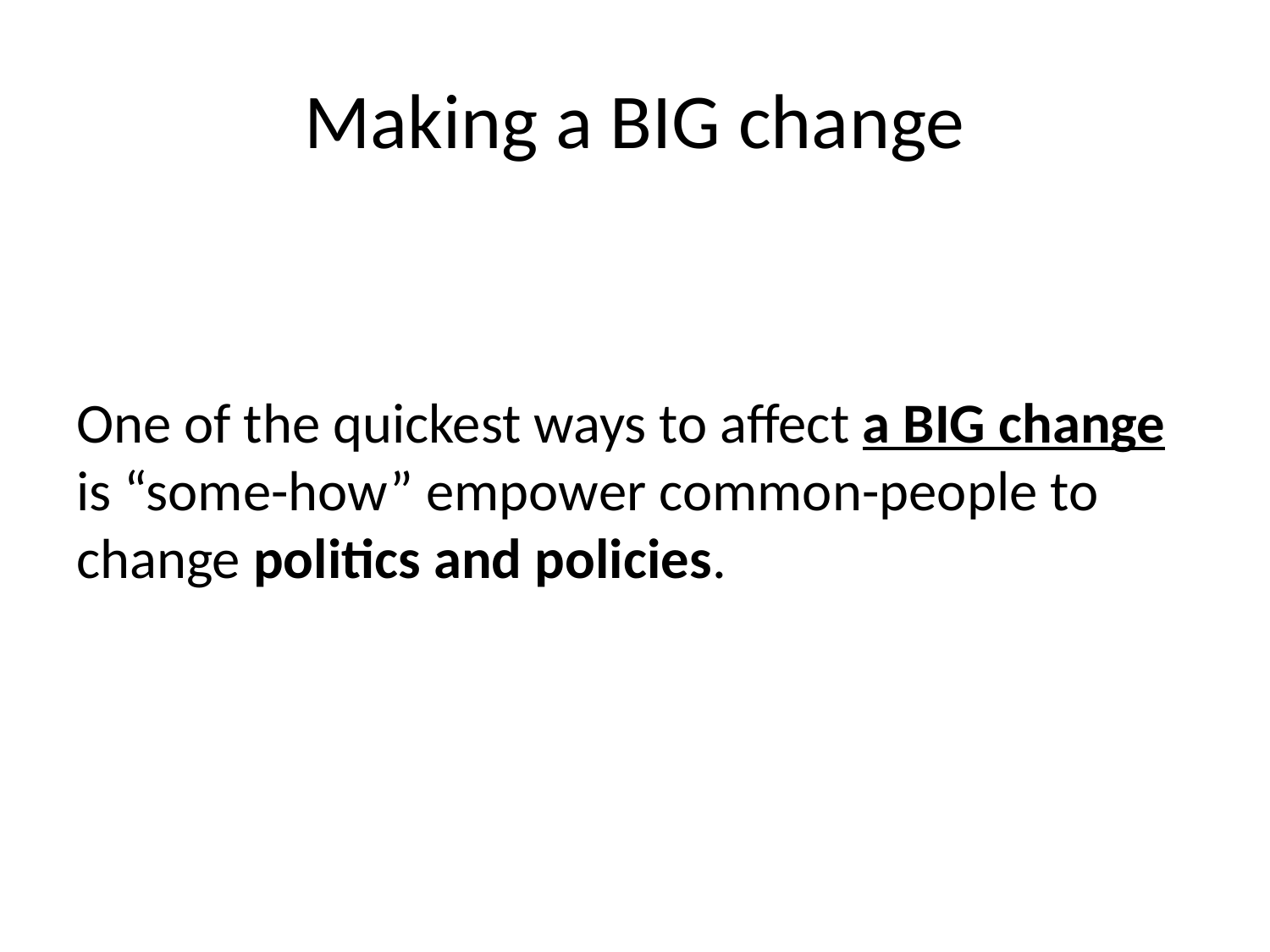

# Making a BIG change

One of the quickest ways to affect a BIG change is “some-how” empower common-people to change politics and policies.